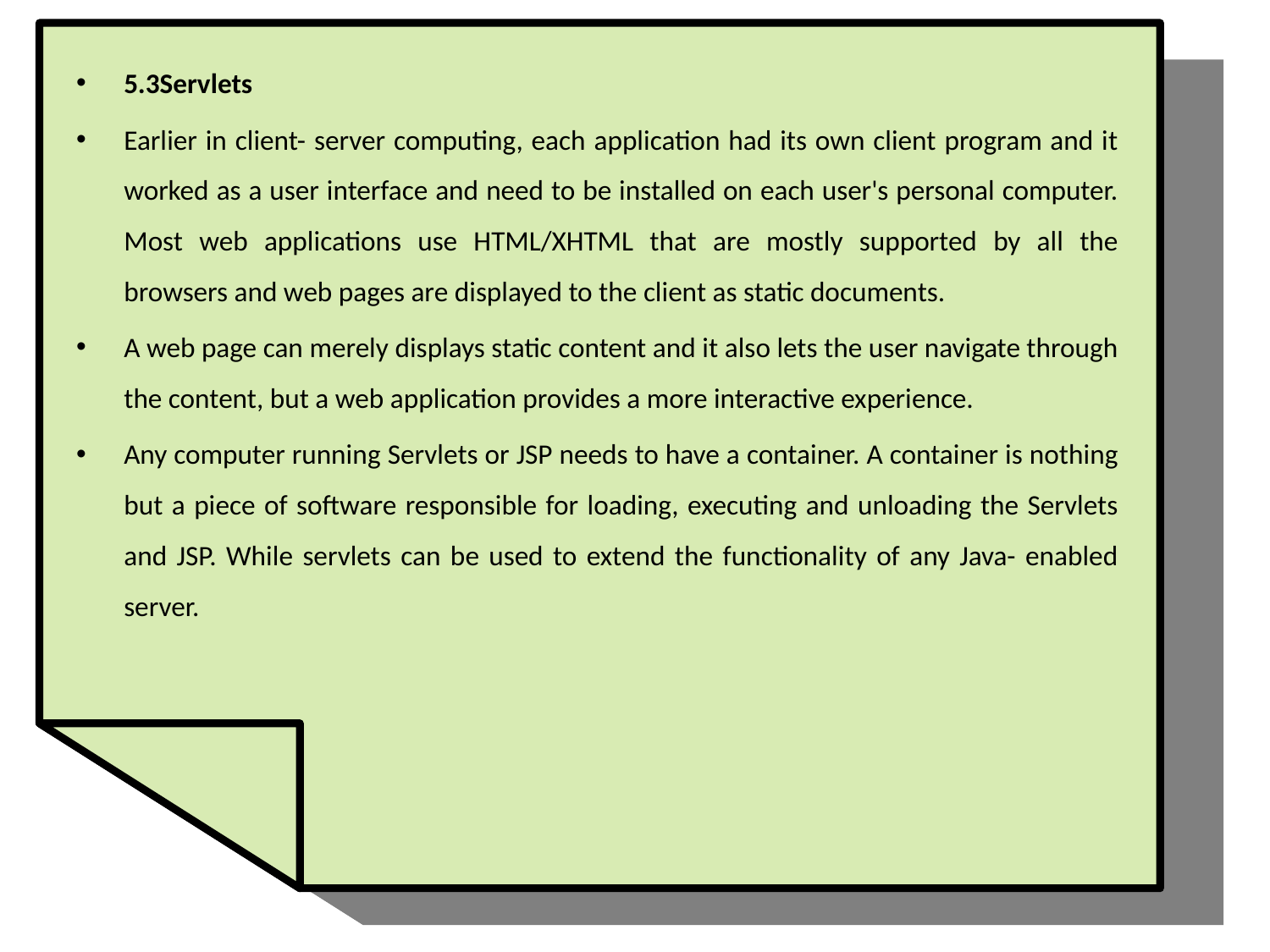

5.3Servlets
Earlier in client- server computing, each application had its own client program and it worked as a user interface and need to be installed on each user's personal computer. Most web applications use HTML/XHTML that are mostly supported by all the browsers and web pages are displayed to the client as static documents.
A web page can merely displays static content and it also lets the user navigate through the content, but a web application provides a more interactive experience.
Any computer running Servlets or JSP needs to have a container. A container is nothing but a piece of software responsible for loading, executing and unloading the Servlets and JSP. While servlets can be used to extend the functionality of any Java- enabled server.